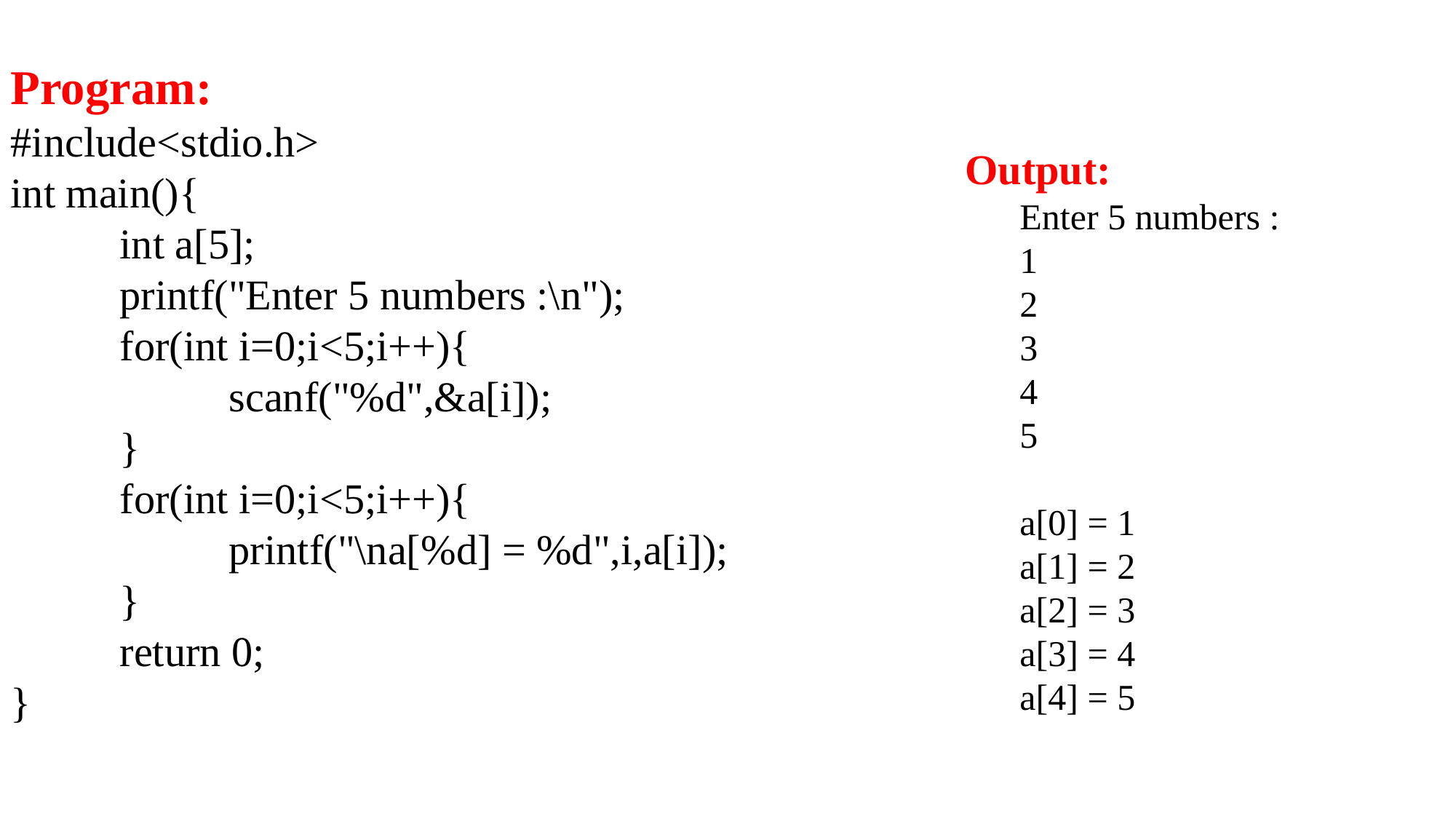

Program:
#include<stdio.h>
int main(){
	int a[5];
	printf("Enter 5 numbers :\n");
	for(int i=0;i<5;i++){
		scanf("%d",&a[i]);
	}
	for(int i=0;i<5;i++){
		printf("\na[%d] = %d",i,a[i]);
	}
	return 0;
}

Output:
Enter 5 numbers :
1
2
3
4
5

a[0] = 1
a[1] = 2
a[2] = 3
a[3] = 4
a[4] = 5